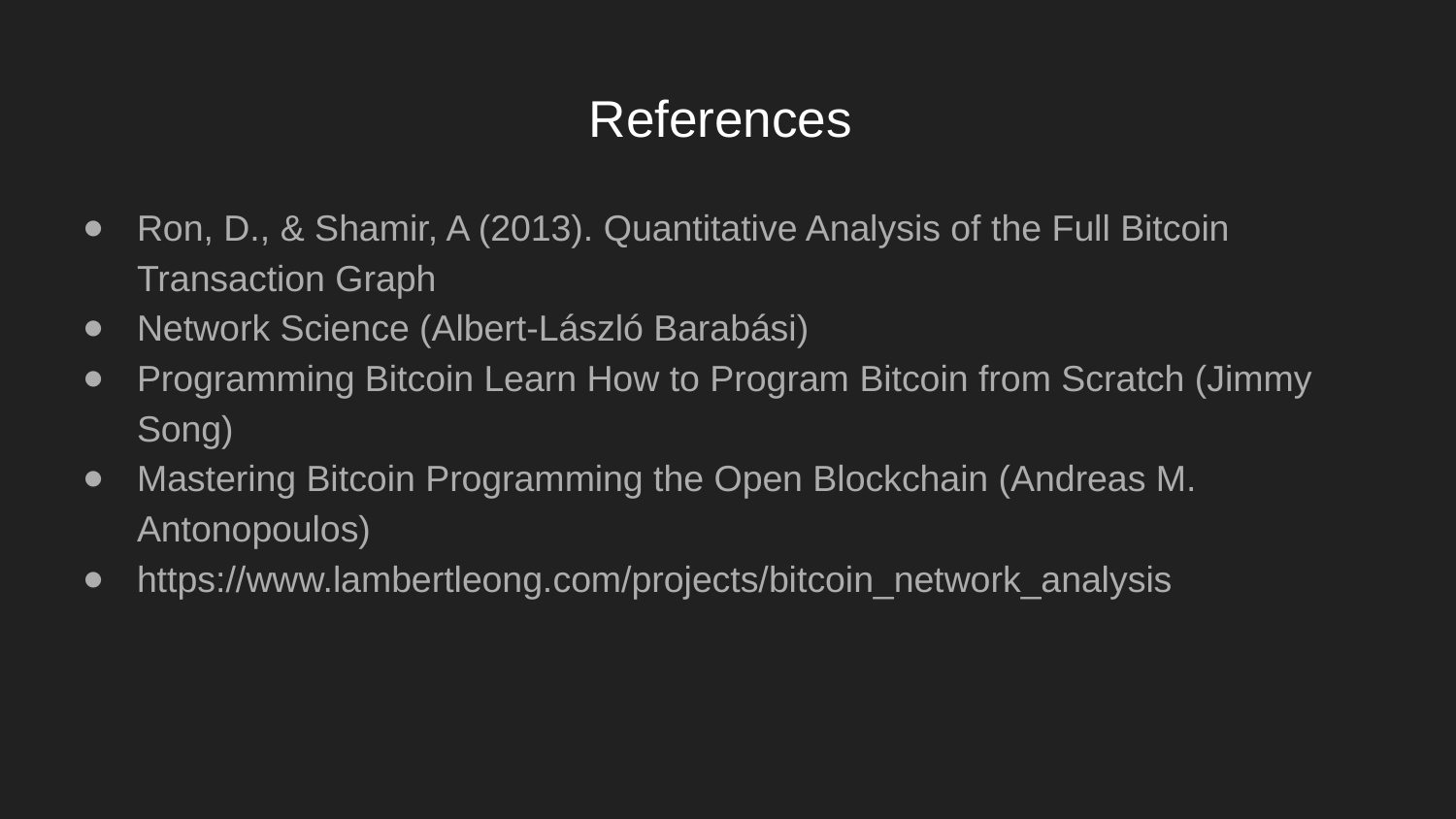

# References
Ron, D., & Shamir, A (2013). Quantitative Analysis of the Full Bitcoin Transaction Graph
Network Science (Albert-László Barabási)
Programming Bitcoin Learn How to Program Bitcoin from Scratch (Jimmy Song)
Mastering Bitcoin Programming the Open Blockchain (Andreas M. Antonopoulos)
https://www.lambertleong.com/projects/bitcoin_network_analysis